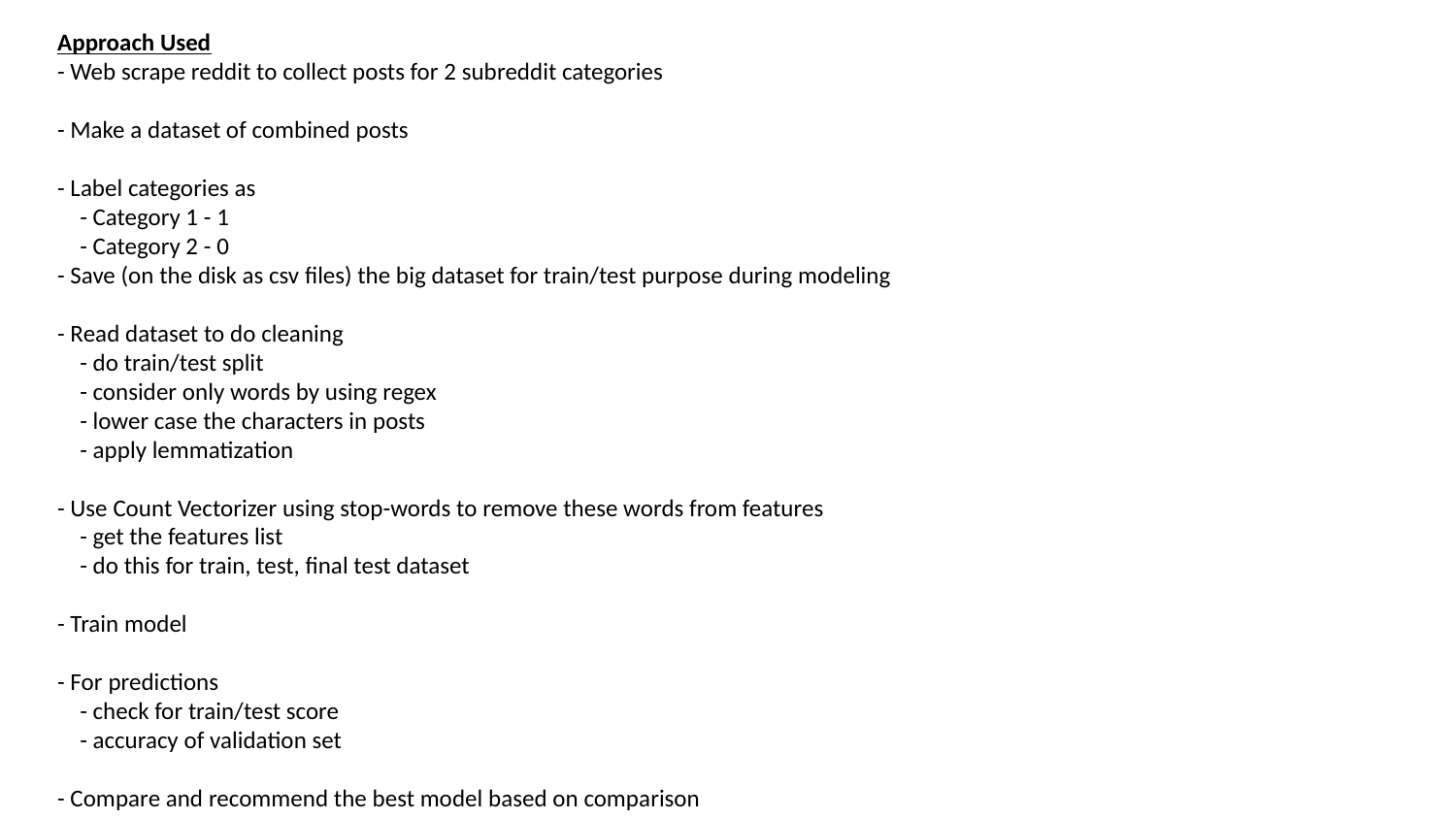

Approach Used
- Web scrape reddit to collect posts for 2 subreddit categories

- Make a dataset of combined posts

- Label categories as
    - Category 1 - 1
    - Category 2 - 0
- Save (on the disk as csv files) the big dataset for train/test purpose during modeling

- Read dataset to do cleaning
    - do train/test split
    - consider only words by using regex
    - lower case the characters in posts
    - apply lemmatization

- Use Count Vectorizer using stop-words to remove these words from features
    - get the features list
    - do this for train, test, final test dataset

- Train model

- For predictions
    - check for train/test score
    - accuracy of validation set

- Compare and recommend the best model based on comparison